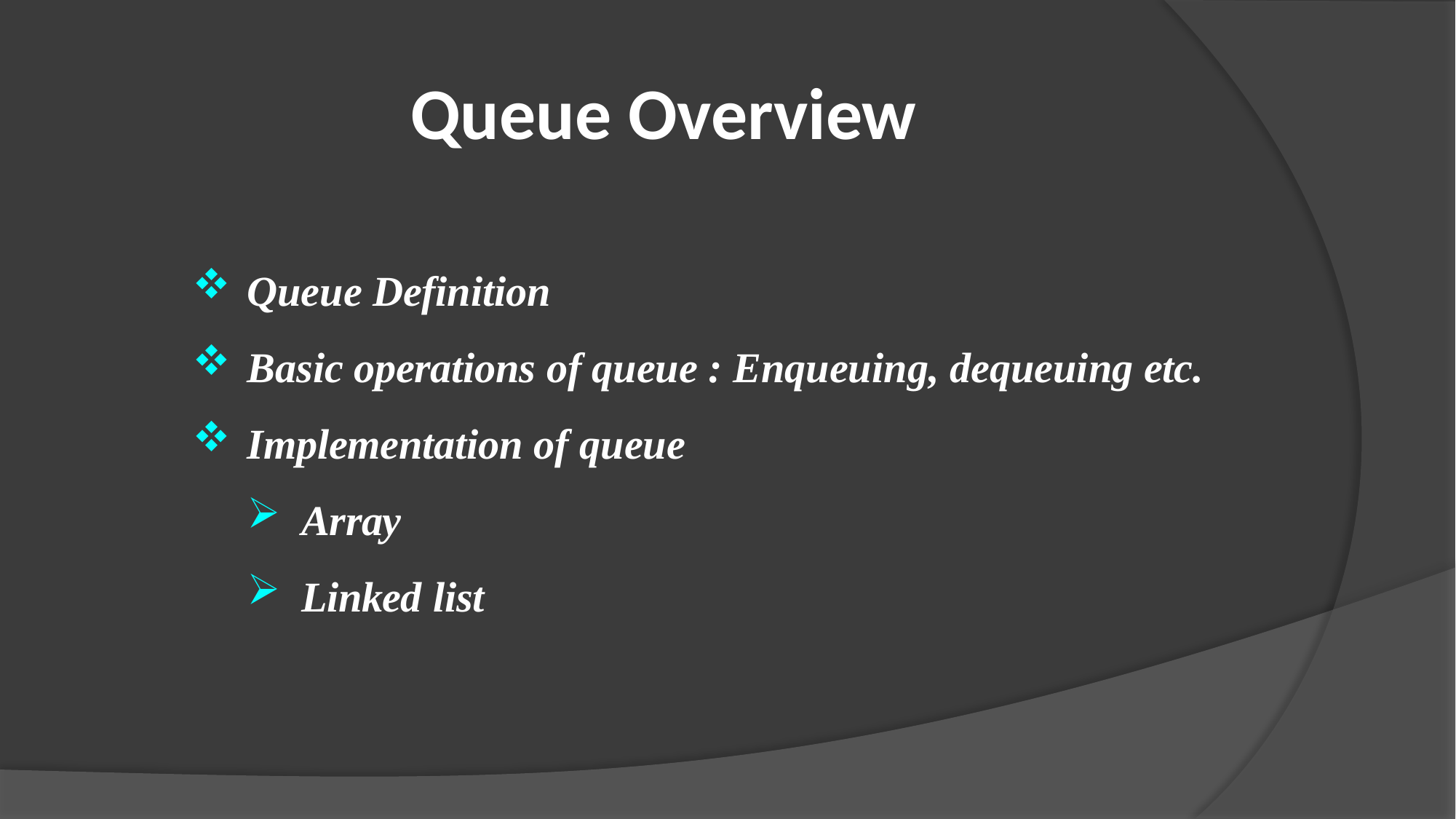

# Queue Overview
Queue Definition
Basic operations of queue : Enqueuing, dequeuing etc.
Implementation of queue
Array
Linked list